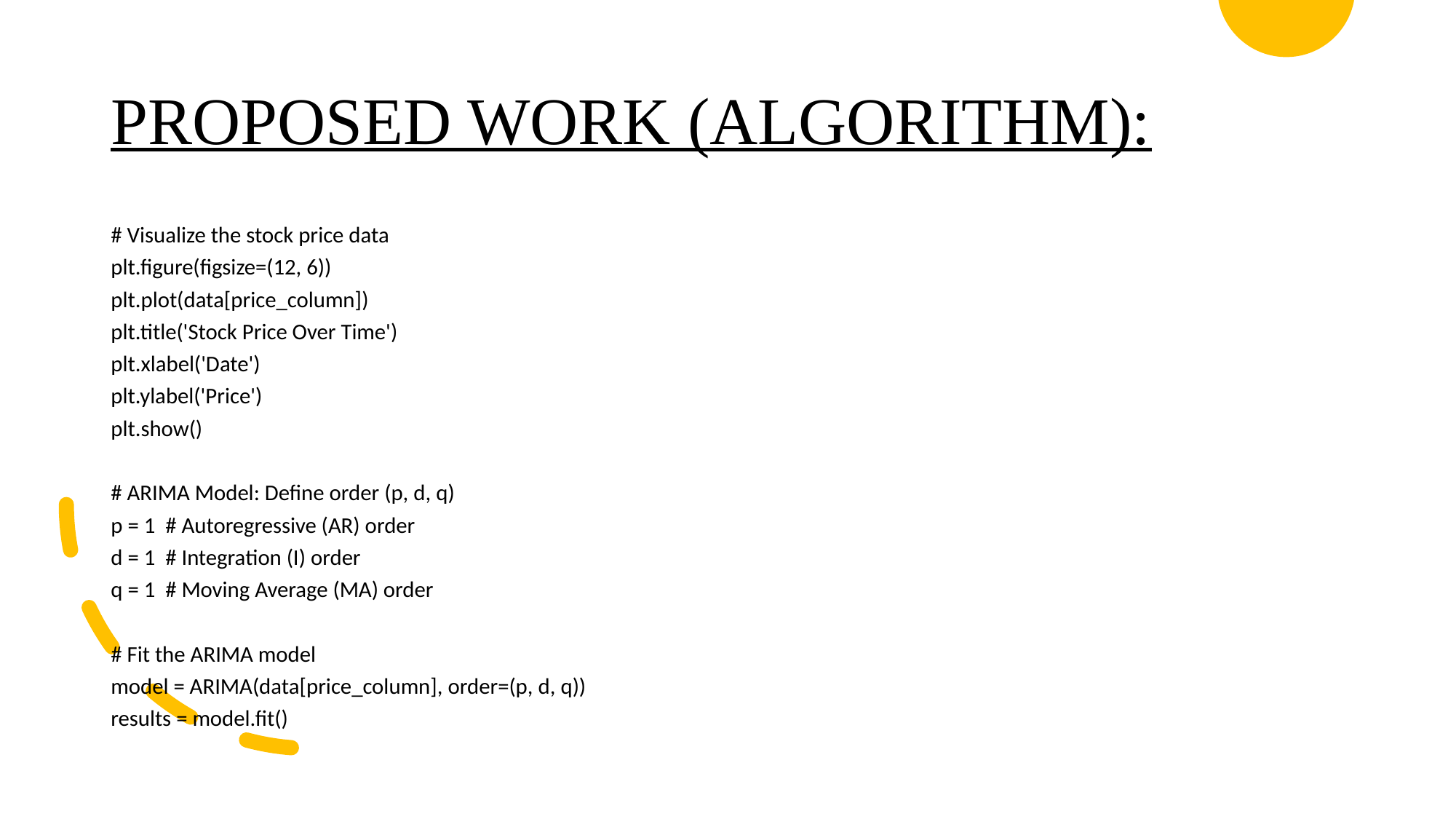

# PROPOSED WORK (ALGORITHM):
# Visualize the stock price data
plt.figure(figsize=(12, 6))
plt.plot(data[price_column])
plt.title('Stock Price Over Time')
plt.xlabel('Date')
plt.ylabel('Price')
plt.show()

# ARIMA Model: Define order (p, d, q)
p = 1  # Autoregressive (AR) order
d = 1  # Integration (I) order
q = 1  # Moving Average (MA) order

# Fit the ARIMA model
model = ARIMA(data[price_column], order=(p, d, q))
results = model.fit()